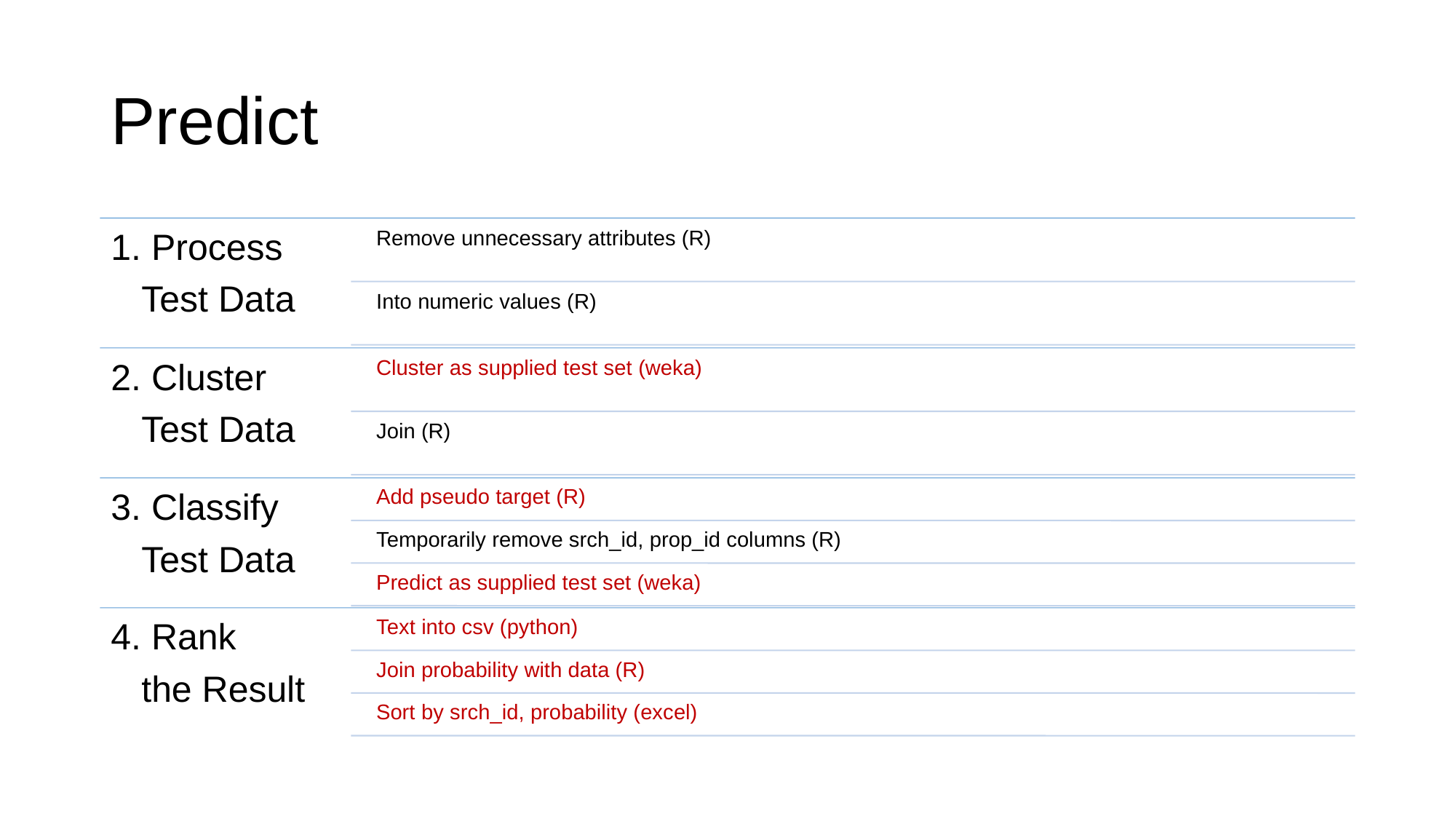

# Predict
1. Process
   Test Data
Remove unnecessary attributes (R)
Into numeric values (R)
2. Cluster
   Test Data
Cluster as supplied test set (weka)
Join (R)
3. Classify
   Test Data
Add pseudo target (R)
Temporarily remove srch_id, prop_id columns (R)
Predict as supplied test set (weka)
4. Rank
   the Result
Text into csv (python)
Join probability with data (R)
Sort by srch_id, probability (excel)